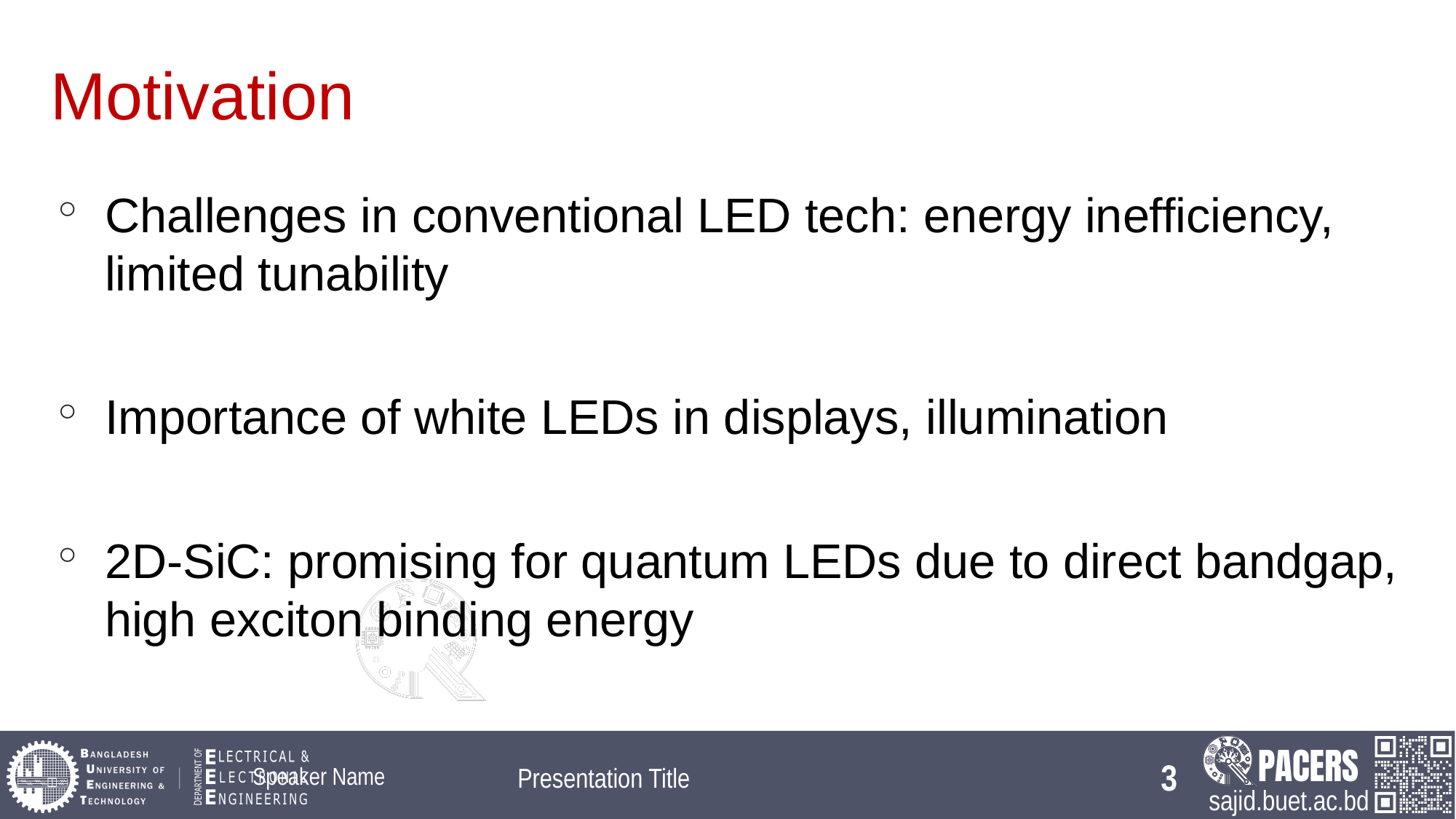

# Motivation
Challenges in conventional LED tech: energy inefficiency, limited tunability

Importance of white LEDs in displays, illumination

2D-SiC: promising for quantum LEDs due to direct bandgap, high exciton binding energy
Each slide will have conference logo, and paper and session info →
Presentation Title
Speaker Name
3